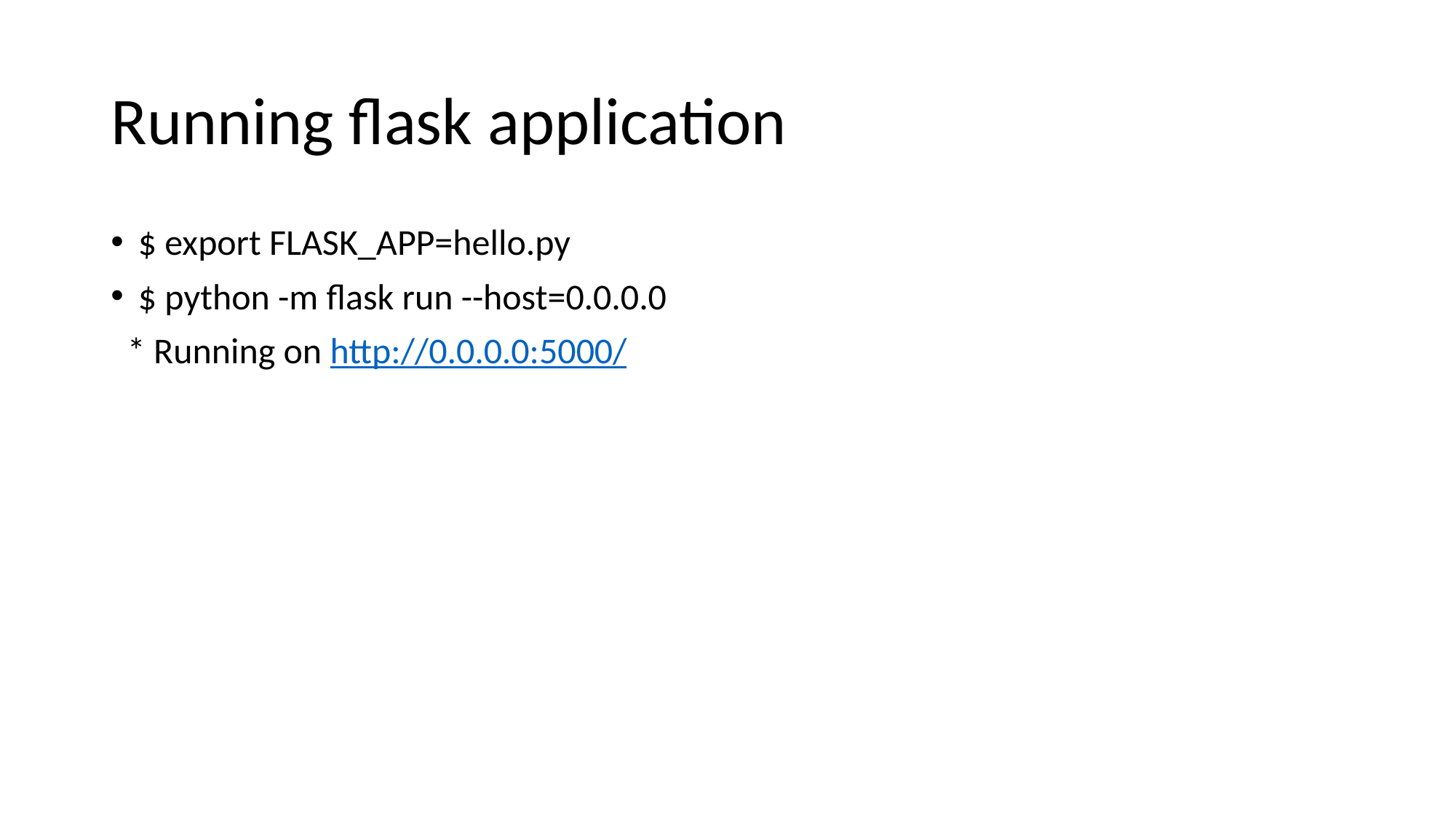

# Running flask application
$ export FLASK_APP=hello.py
$ python -m flask run --host=0.0.0.0
  * Running on http://0.0.0.0:5000/